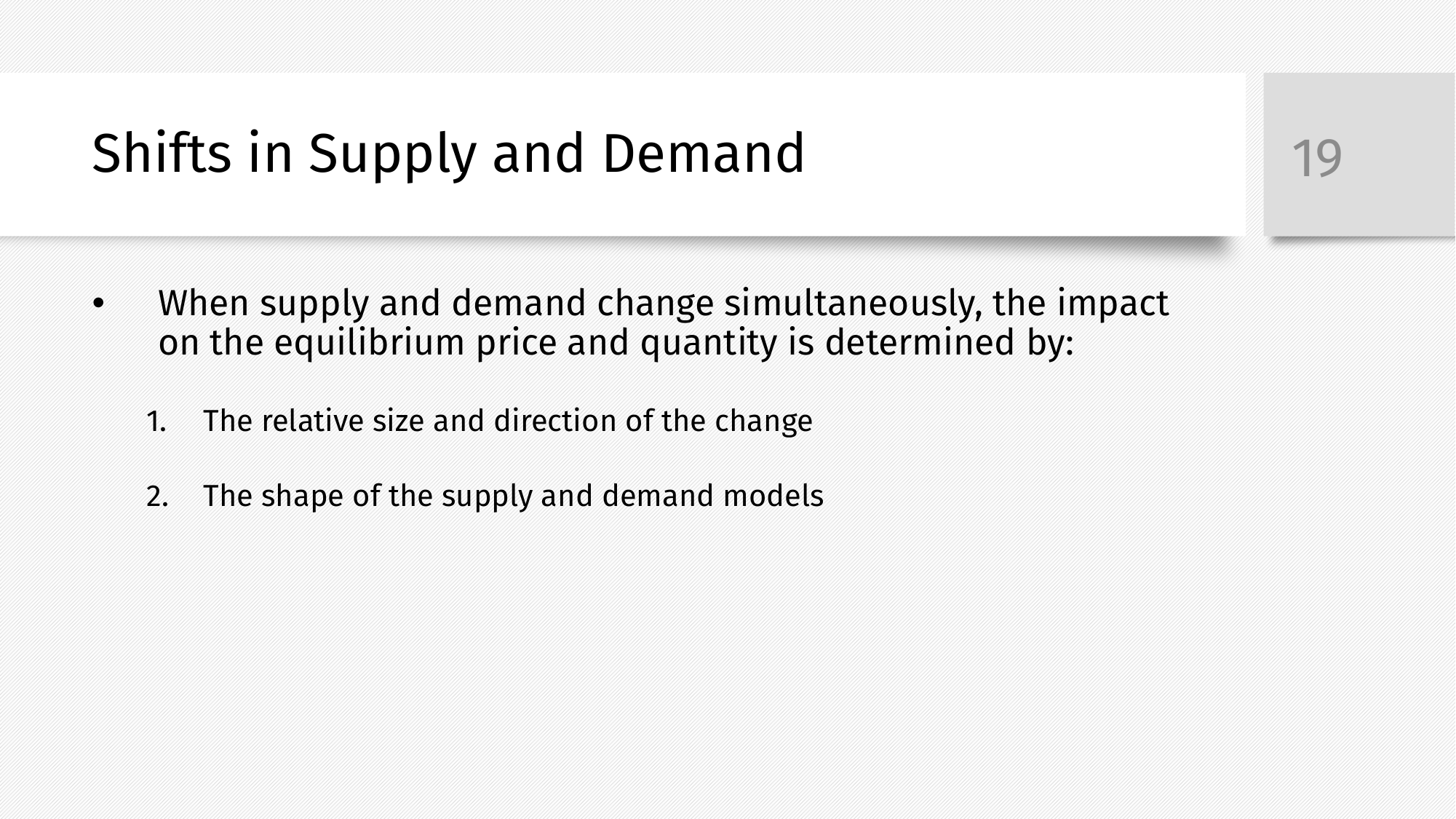

19
# Shifts in Supply and Demand
When supply and demand change simultaneously, the impact on the equilibrium price and quantity is determined by:

The relative size and direction of the change

The shape of the supply and demand models